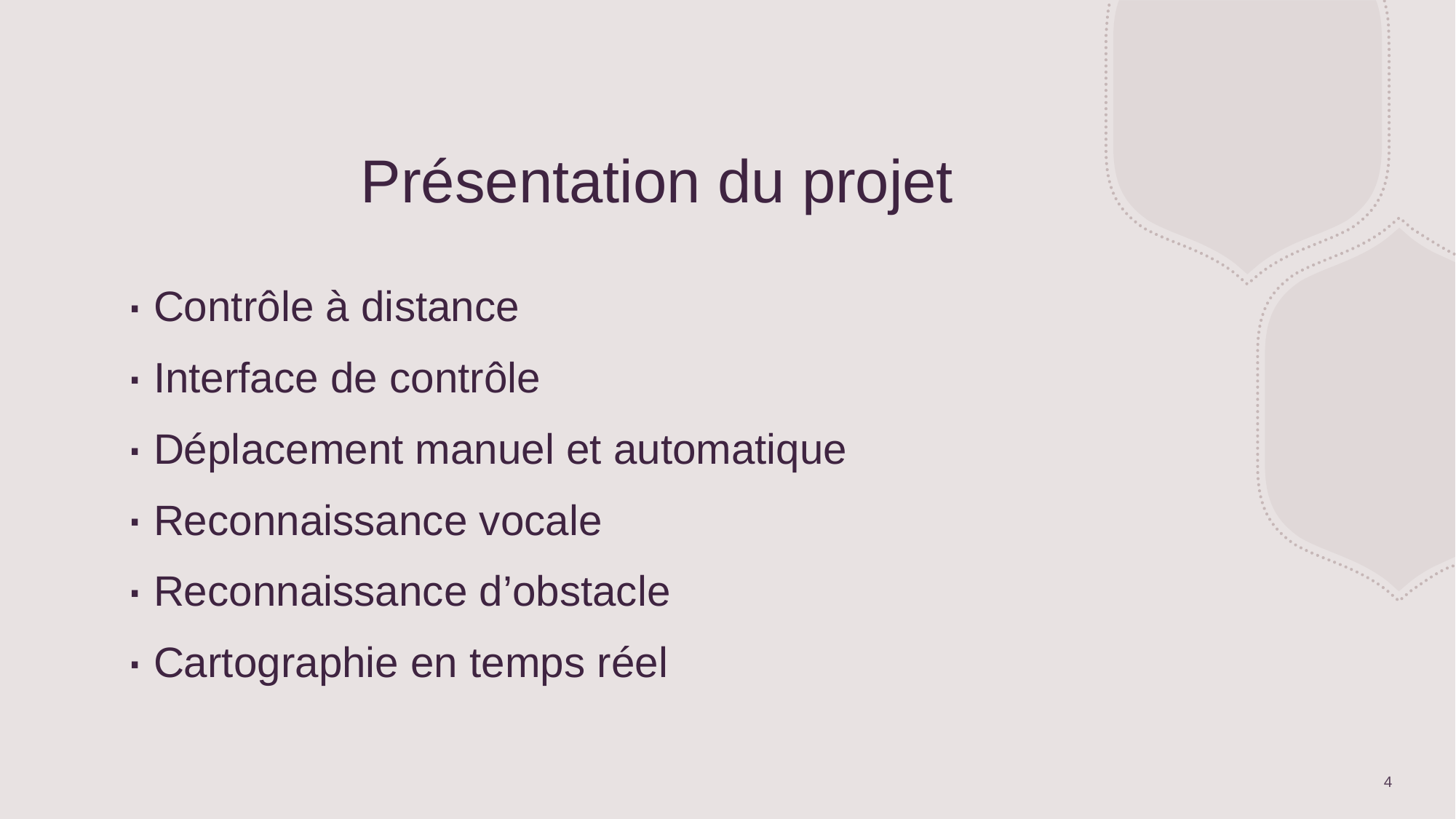

# Présentation du projet
Contrôle à distance
Interface de contrôle
Déplacement manuel et automatique
Reconnaissance vocale
Reconnaissance d’obstacle
Cartographie en temps réel

4